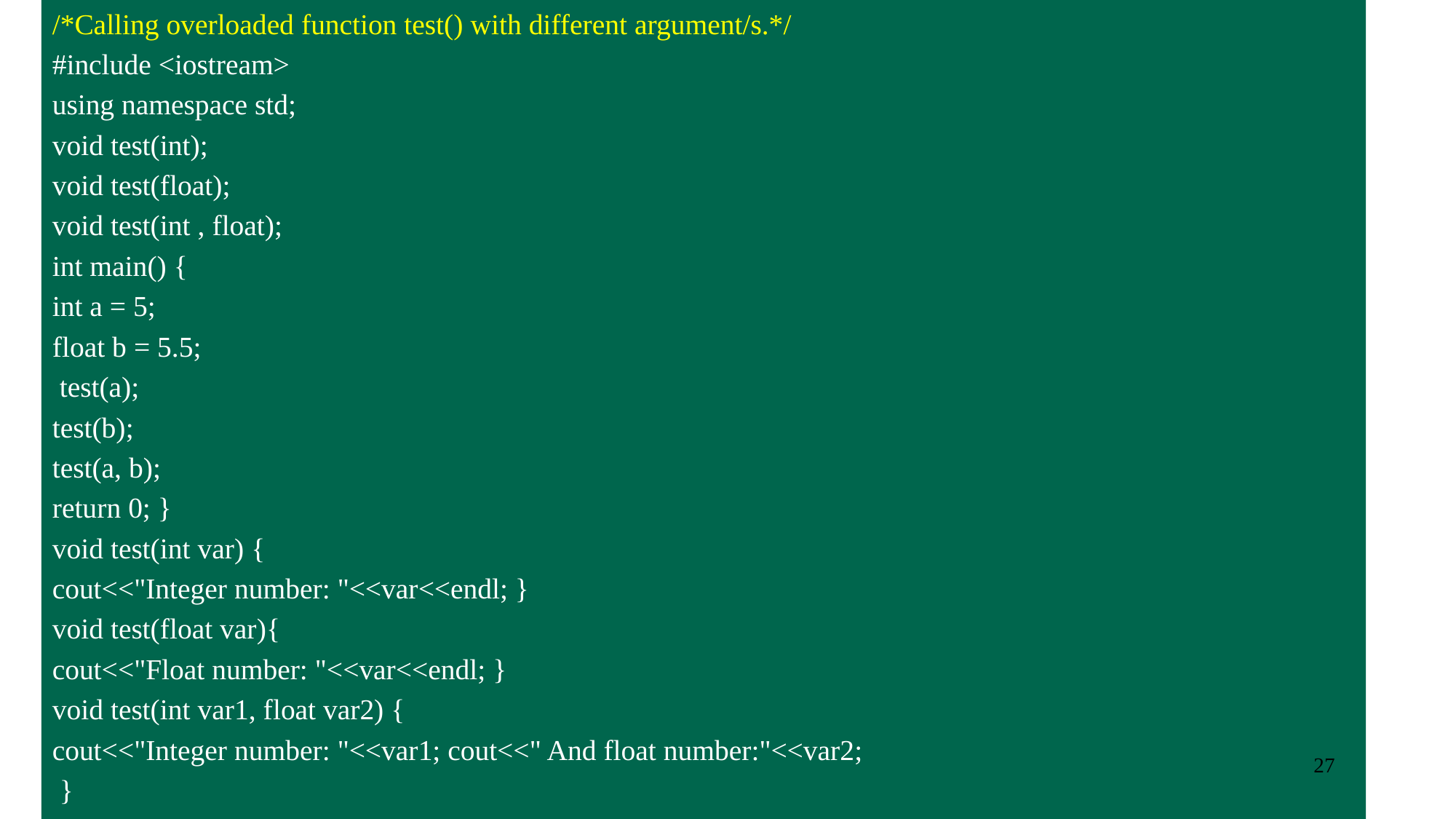

/*Calling overloaded function test() with different argument/s.*/
#include <iostream>
using namespace std;
void test(int);
void test(float);
void test(int , float);
int main() {
int a = 5;
float b = 5.5;
 test(a);
test(b);
test(a, b);
return 0; }
void test(int var) {
cout<<"Integer number: "<<var<<endl; }
void test(float var){
cout<<"Float number: "<<var<<endl; }
void test(int var1, float var2) {
cout<<"Integer number: "<<var1; cout<<" And float number:"<<var2;
 }
#
27